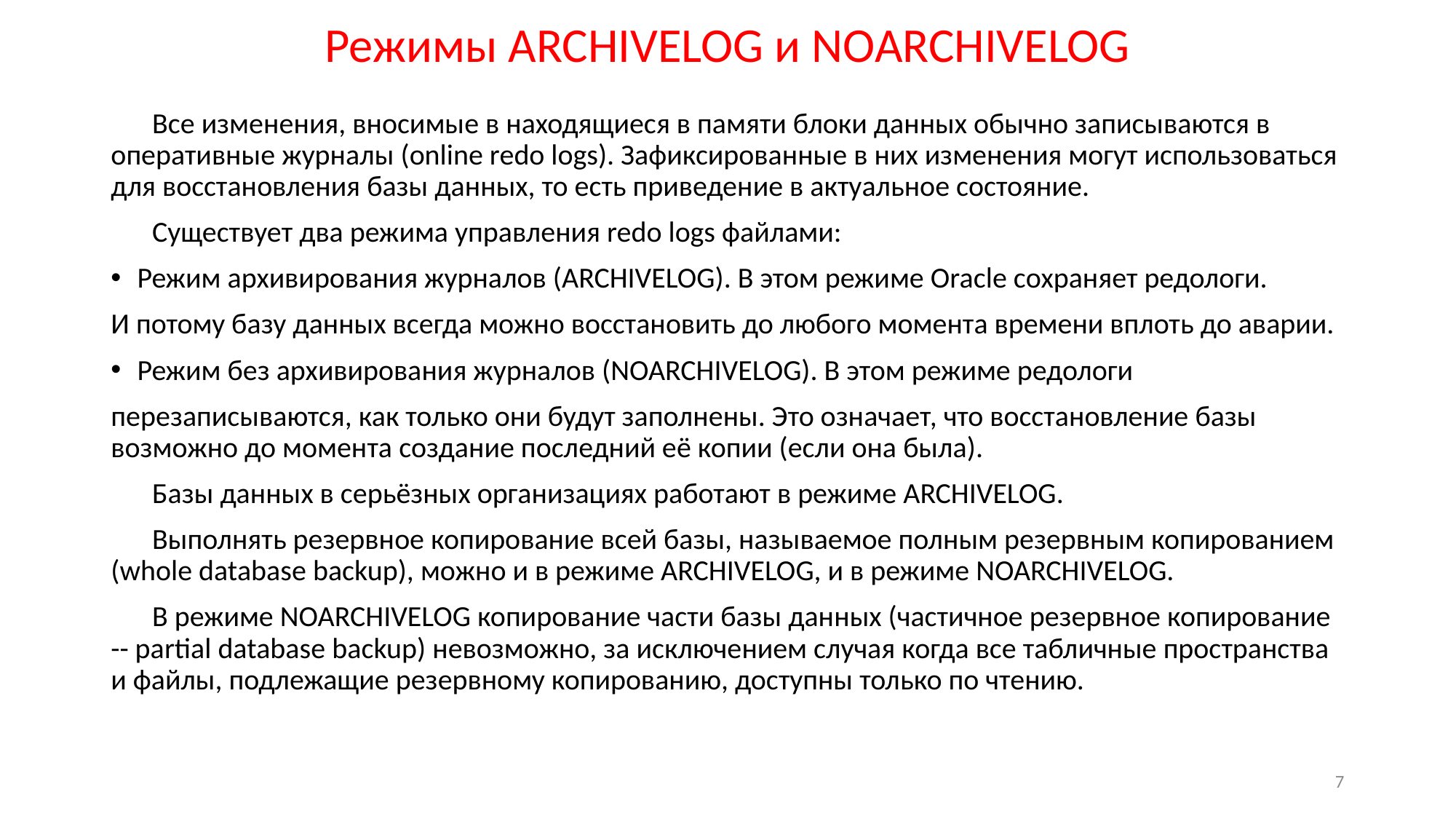

# Режимы ARCHIVELOG и NOARCHIVELOG
Все изменения, вносимые в находящиеся в памяти блоки данных обычно записываются в оперативные журналы (online redo logs). Зафиксированные в них изменения могут использоваться для восстановления базы данных, то есть приведение в актуальное состояние.
Существует два режима управления redo logs файлами:
Режим архивирования журналов (ARCHIVELOG). В этом режиме Oracle сохраняет редологи.
И потому базу данных всегда можно восстановить до любого момента времени вплоть до аварии.
Режим без архивирования журналов (NOARCHIVELOG). В этом режиме редологи
перезаписываются, как только они будут заполнены. Это означает, что восстановление базы возможно до момента создание последний её копии (если она была).
Базы данных в серьёзных организациях работают в режиме ARCHIVELOG.
Выполнять резервное копирование всей базы, называемое полным резервным копированием (whole database backup), можно и в режиме ARCHIVELOG, и в режиме NOARCHIVELOG.
В режиме NOARCHIVELOG копирование части базы данных (частичное резервное копирование -- partial database backup) невозможно, за исключением случая когда все табличные пространства и файлы, подлежащие резервному копированию, доступны только по чтению.

7